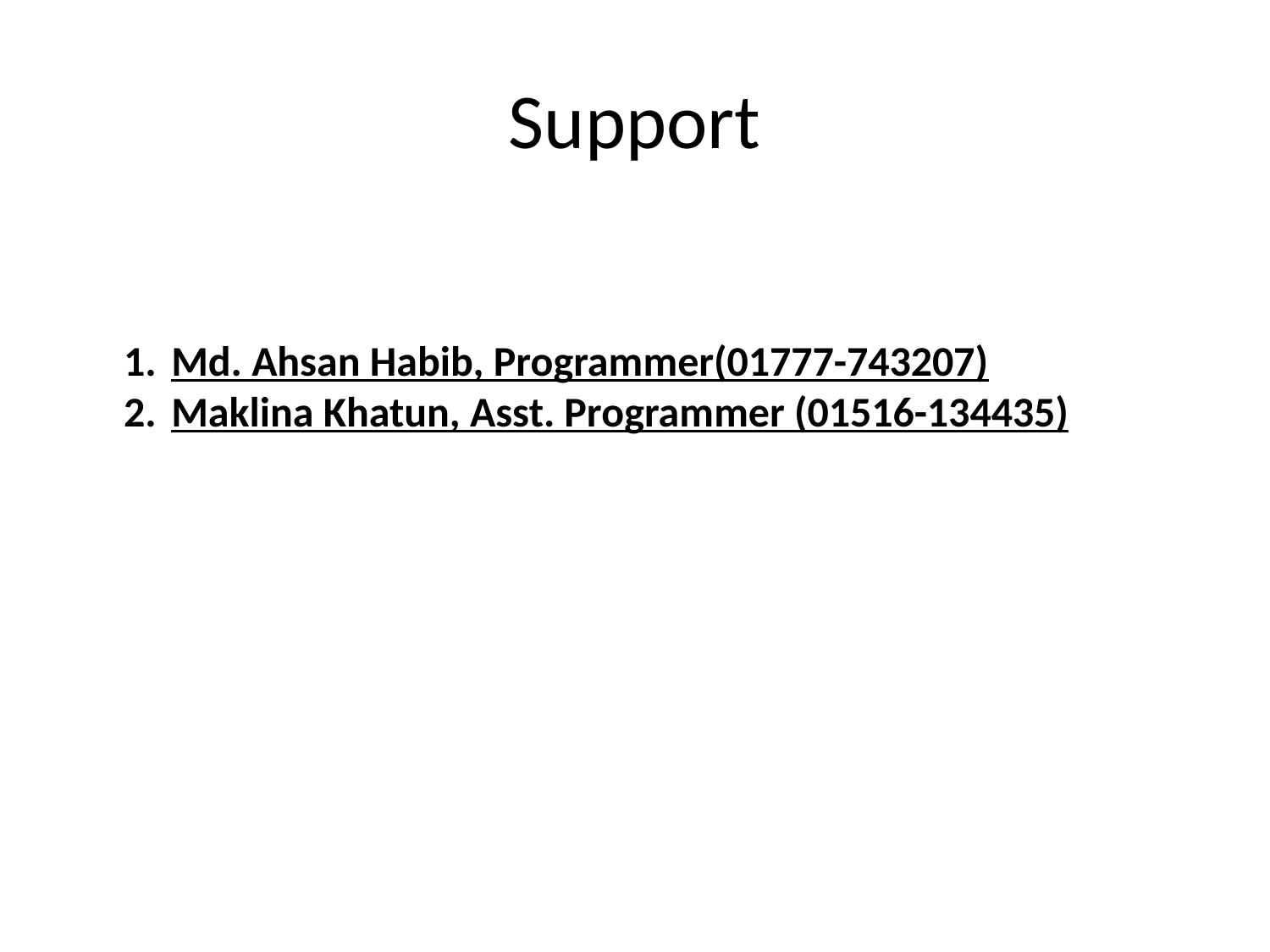

# Support
Md. Ahsan Habib, Programmer(01777-743207)
Maklina Khatun, Asst. Programmer (01516-134435)